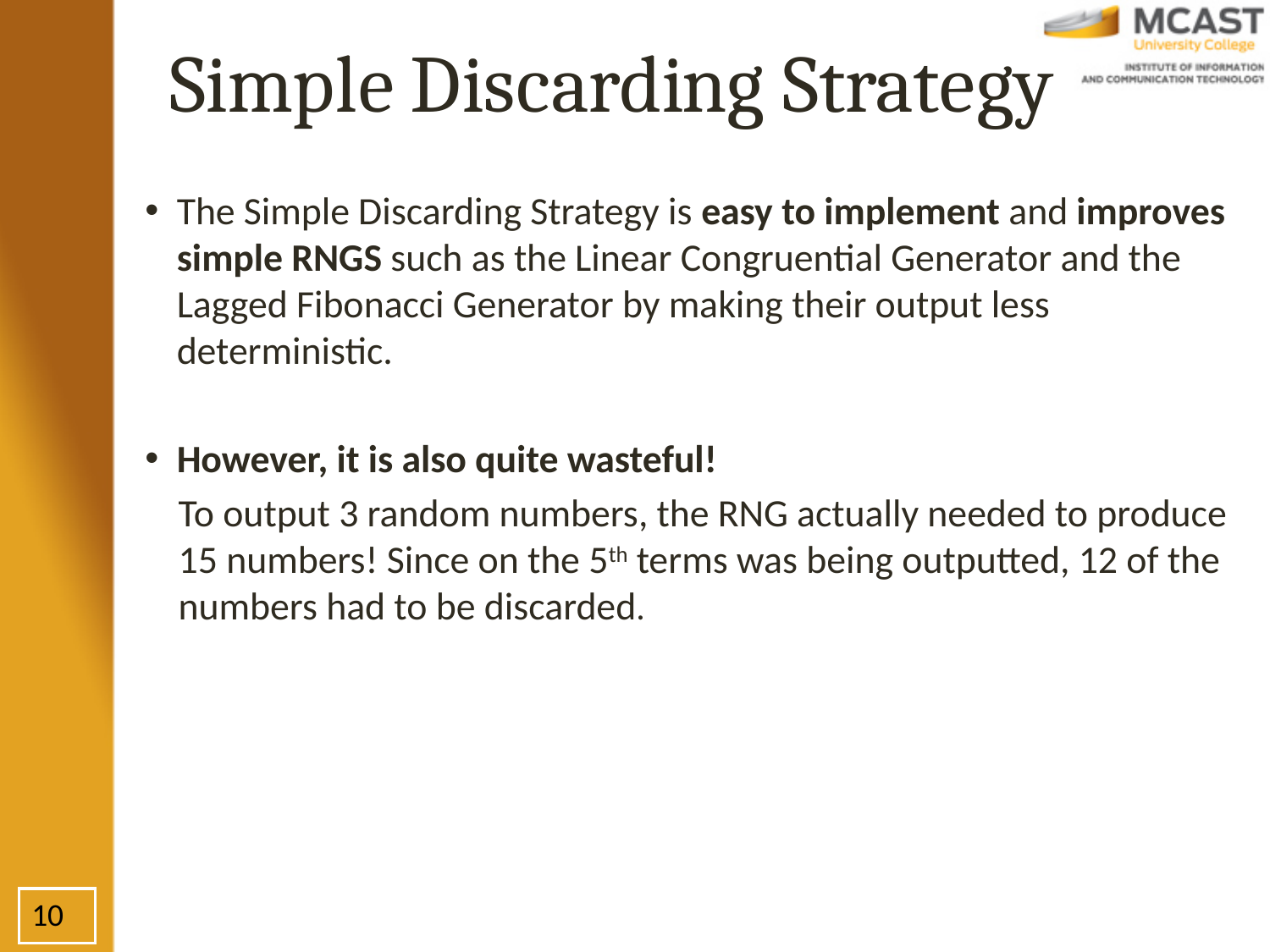

# Simple Discarding Strategy
The Simple Discarding Strategy is easy to implement and improves simple RNGS such as the Linear Congruential Generator and the Lagged Fibonacci Generator by making their output less deterministic.

However, it is also quite wasteful!
To output 3 random numbers, the RNG actually needed to produce 15 numbers! Since on the 5th terms was being outputted, 12 of the numbers had to be discarded.

10